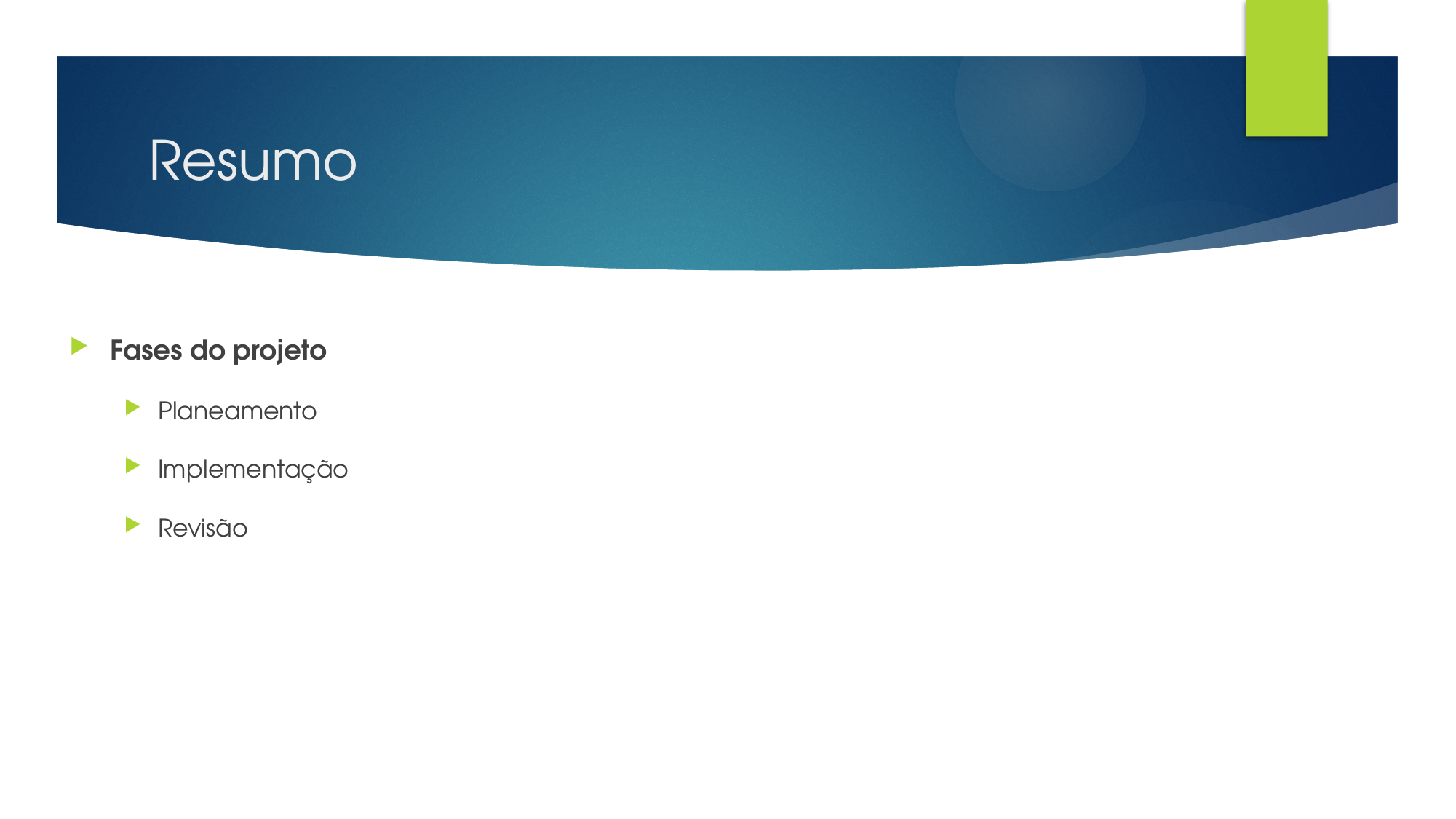

# Resumo
Fases do projeto
Planeamento
Implementação
Revisão